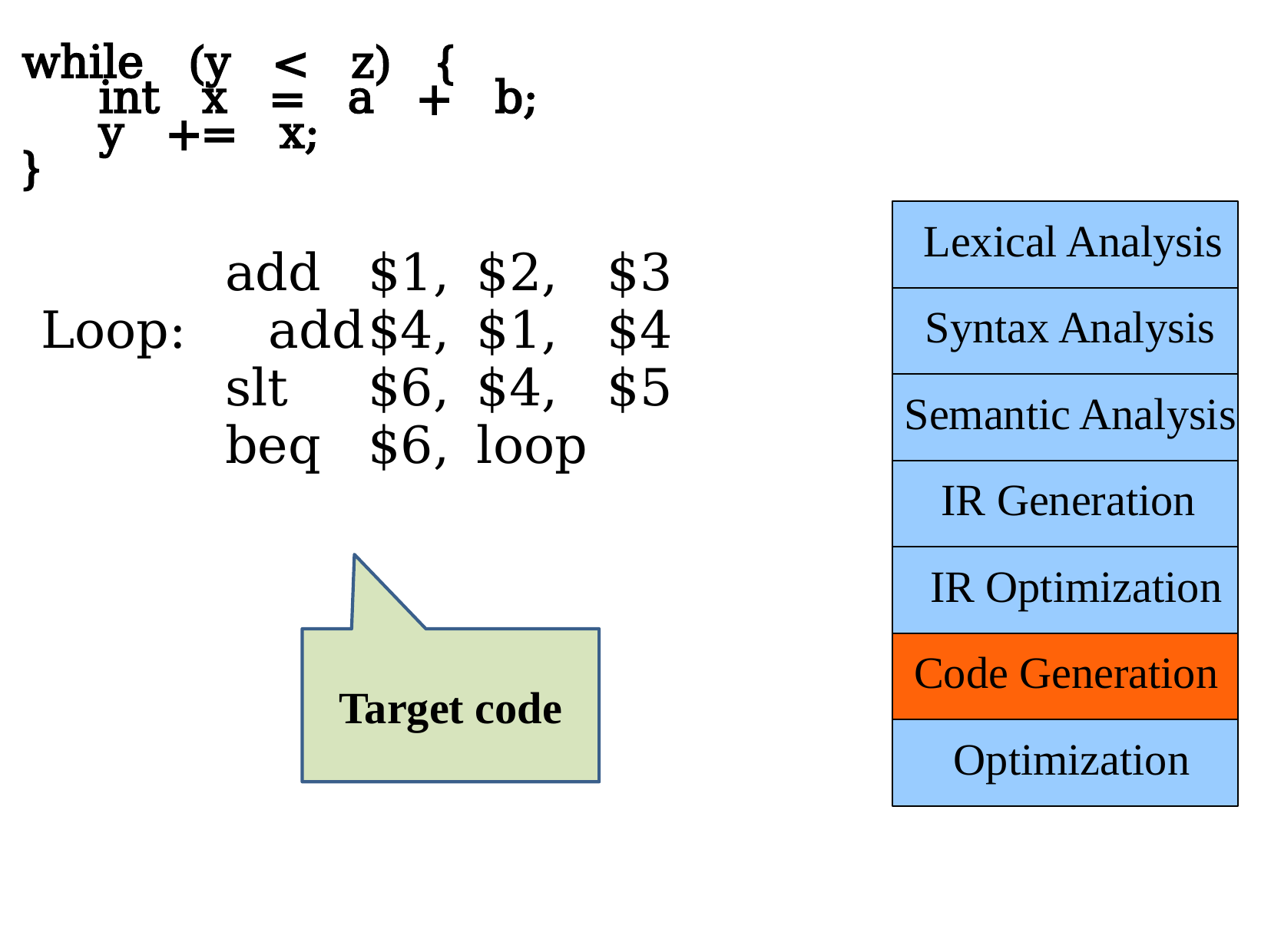

while   (y   <   z)   {
	int   x   =   a   +   b;
	y   +=   x;
}

Lexical Analysis
	add
Loop:     add
	slt
	beq
$1,
$4,
$6,
$6,
$2,   $3
$1,   $4
$4,   $5
loop

Syntax Analysis

Semantic Analysis

IR Generation

IR Optimization
Target code

Code Generation

Optimization